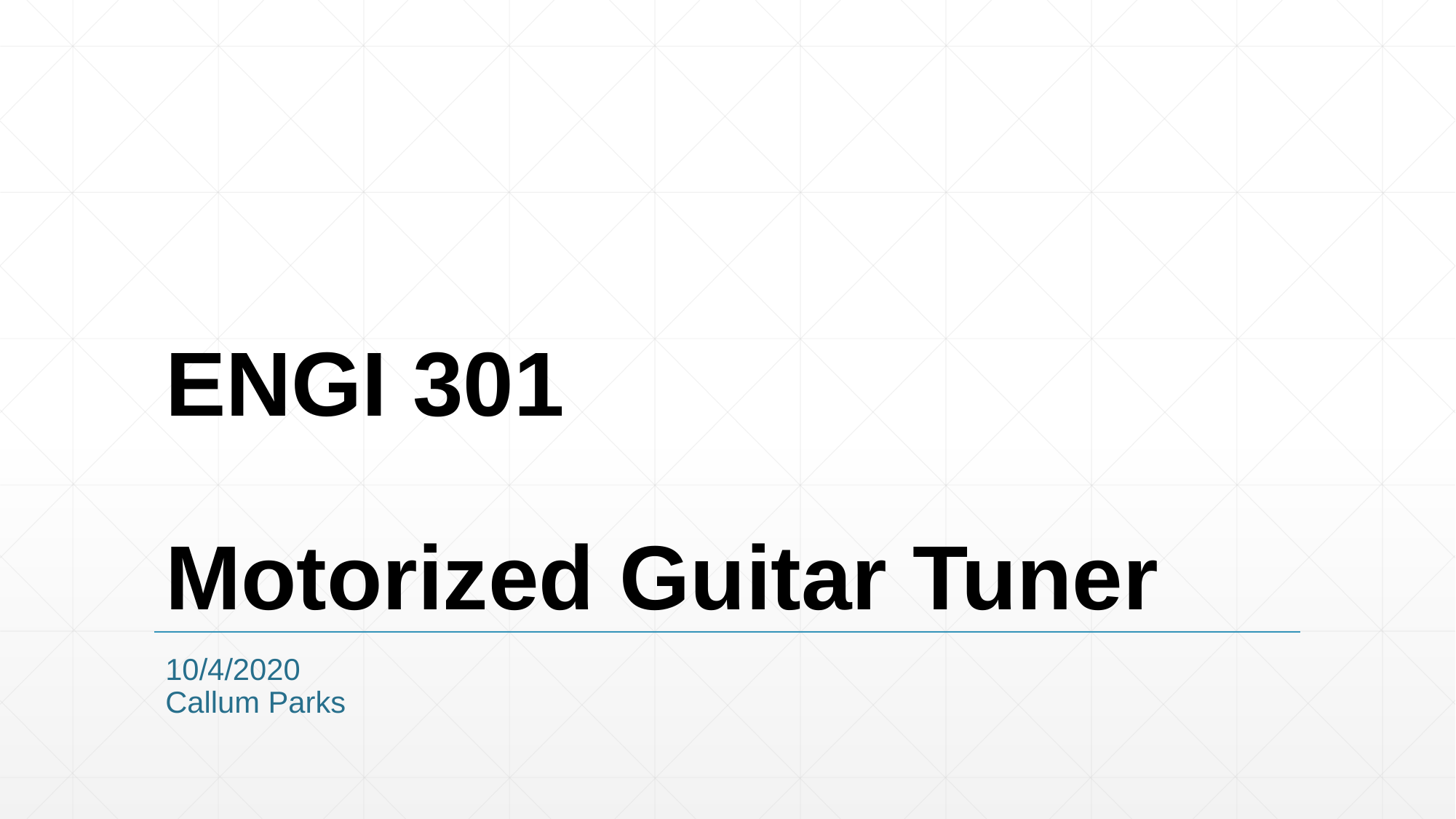

# ENGI 301 Motorized Guitar Tuner
10/4/2020
Callum Parks